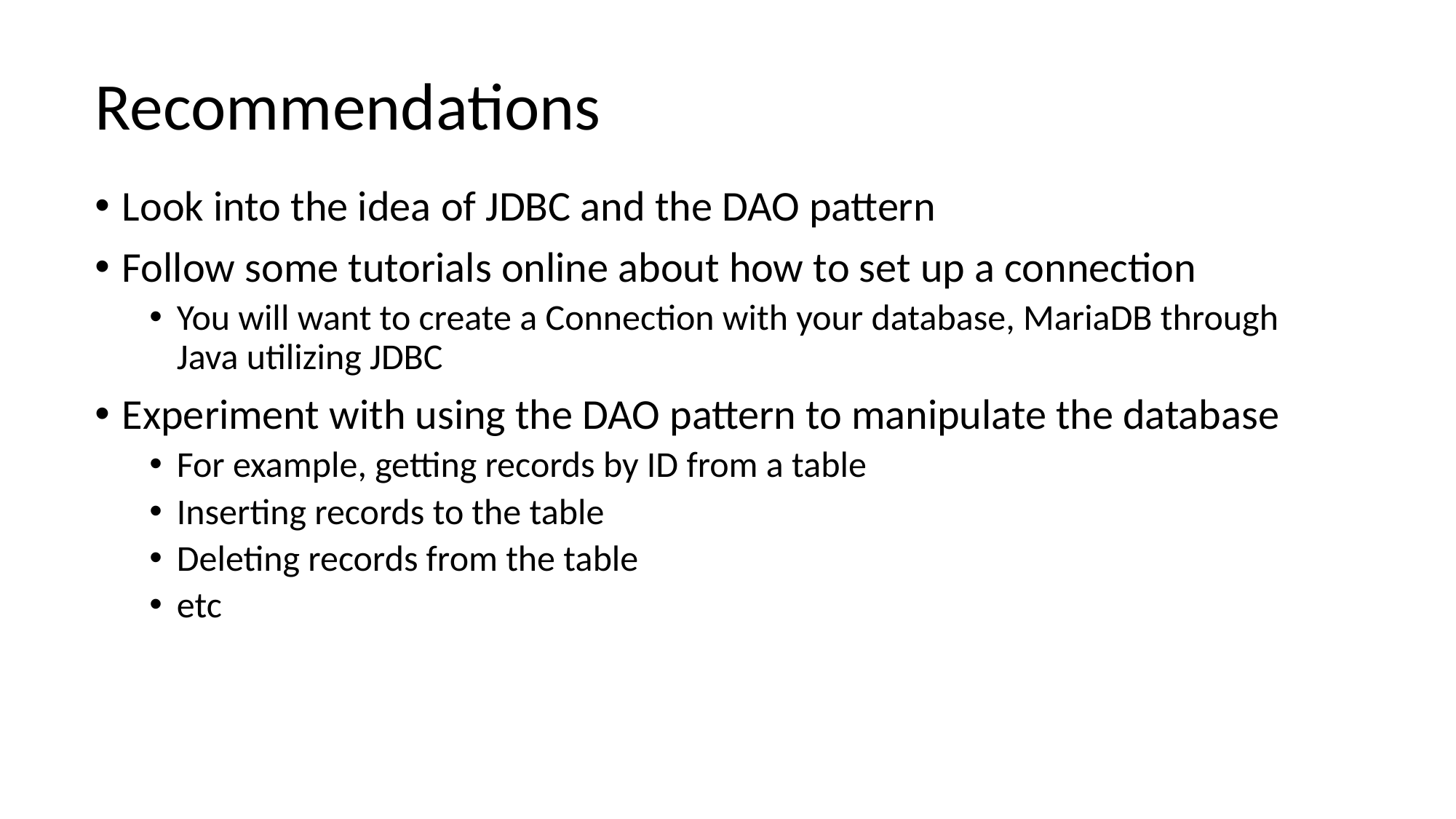

# Recommendations
Look into the idea of JDBC and the DAO pattern
Follow some tutorials online about how to set up a connection
You will want to create a Connection with your database, MariaDB through Java utilizing JDBC
Experiment with using the DAO pattern to manipulate the database
For example, getting records by ID from a table
Inserting records to the table
Deleting records from the table
etc